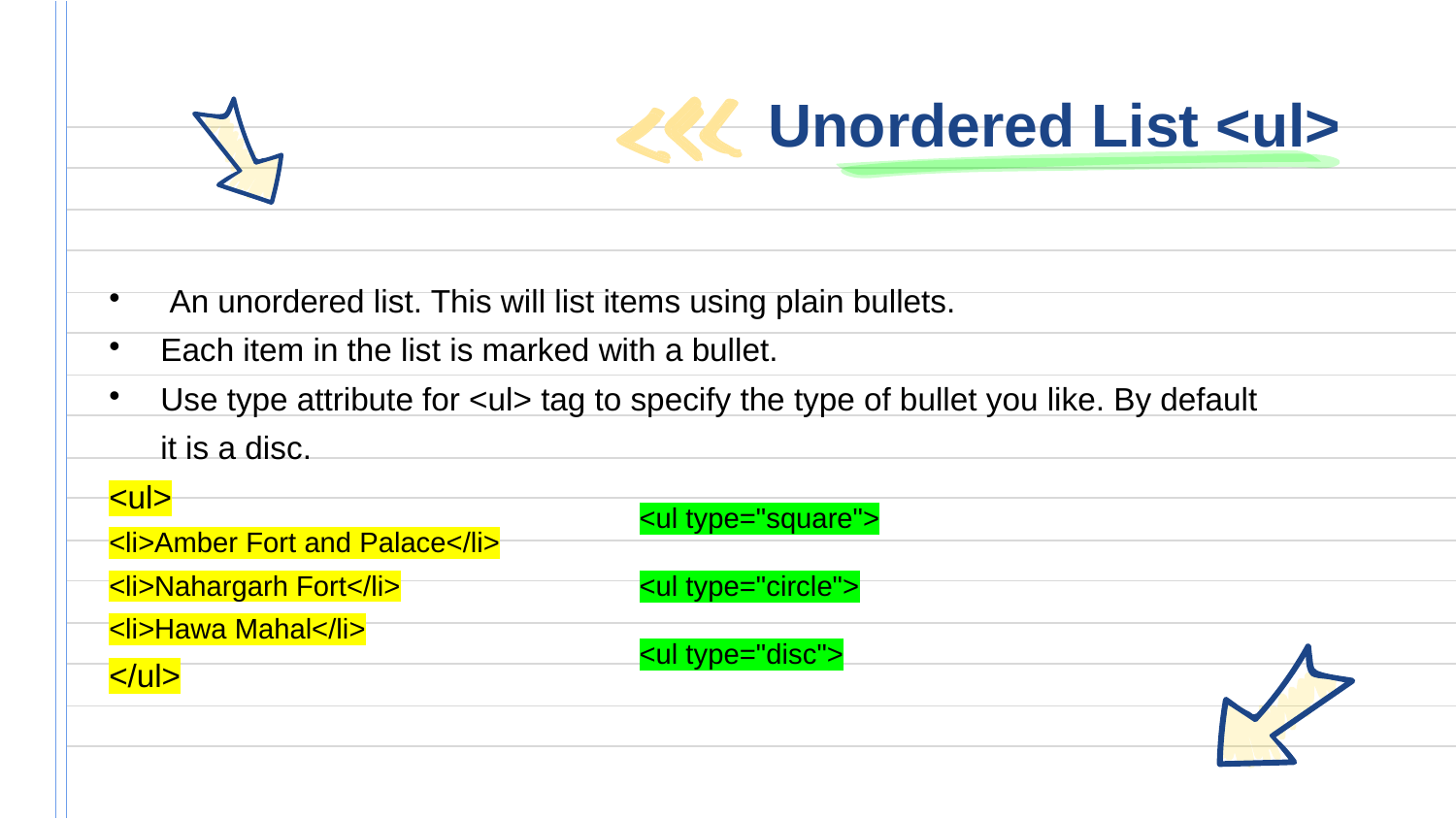

# Unordered List <ul>

 An unordered list. This will list items using plain bullets.
Each item in the list is marked with a bullet.
Use type attribute for <ul> tag to specify the type of bullet you like. By default it is a disc.
<ul>
<li>Amber Fort and Palace</li>
<li>Nahargarh Fort</li>
<li>Hawa Mahal</li>
</ul>

<ul type="square">

<ul type="circle">

<ul type="disc">